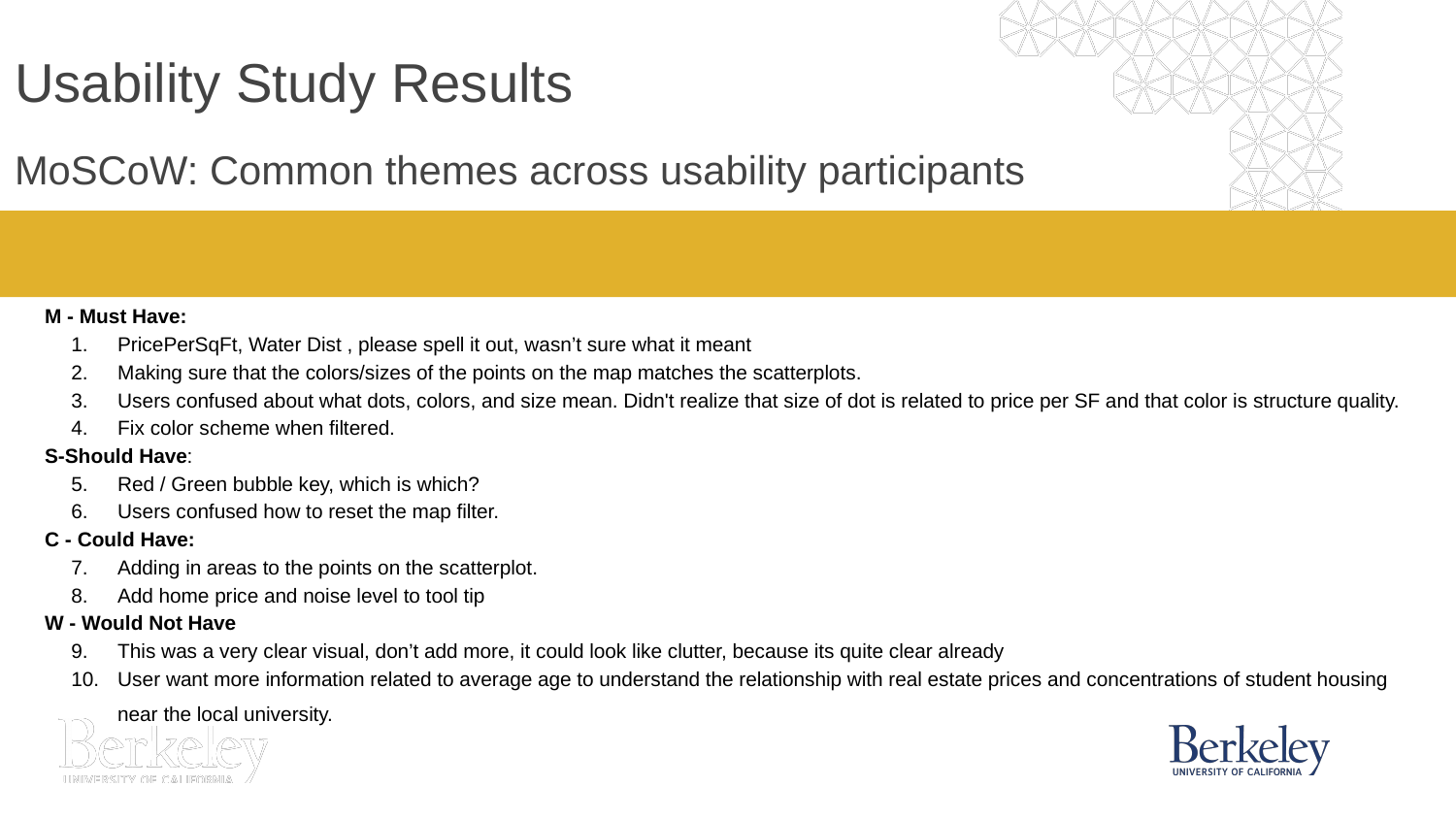

# Usability Study Results
MoSCoW: Common themes across usability participants

M - Must Have:
PricePerSqFt, Water Dist , please spell it out, wasn’t sure what it meant
Making sure that the colors/sizes of the points on the map matches the scatterplots.
Users confused about what dots, colors, and size mean. Didn't realize that size of dot is related to price per SF and that color is structure quality.
Fix color scheme when filtered.
S-Should Have:
Red / Green bubble key, which is which?
Users confused how to reset the map filter.
C - Could Have:
Adding in areas to the points on the scatterplot.
Add home price and noise level to tool tip
W - Would Not Have
This was a very clear visual, don’t add more, it could look like clutter, because its quite clear already
User want more information related to average age to understand the relationship with real estate prices and concentrations of student housing near the local university.